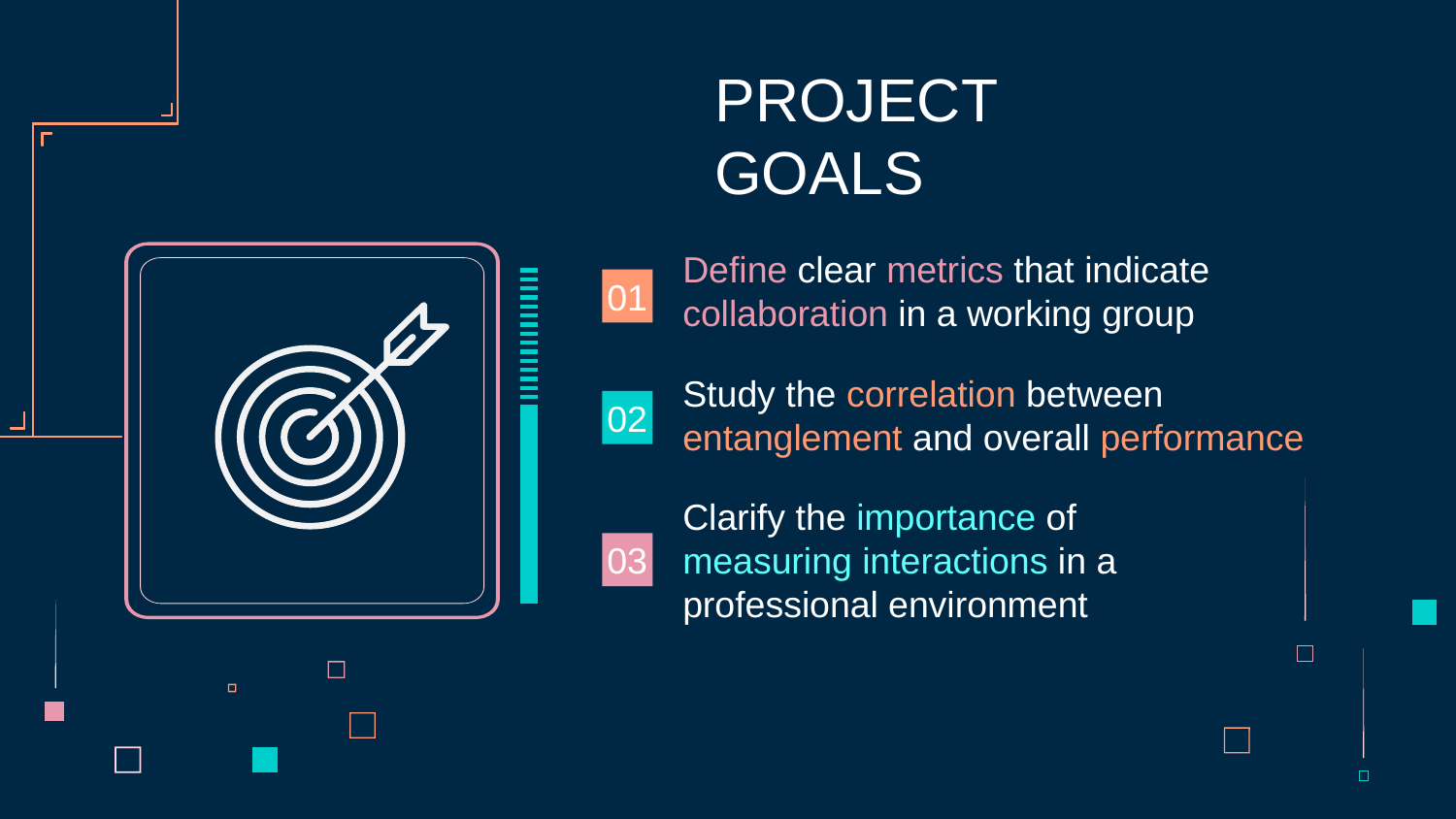

# PROJECT GOALS
Define clear metrics that indicate collaboration in a working group

01

Study the correlation between entanglement and overall performance

02
Clarify the importance of
measuring interactions in a
professional environment

03